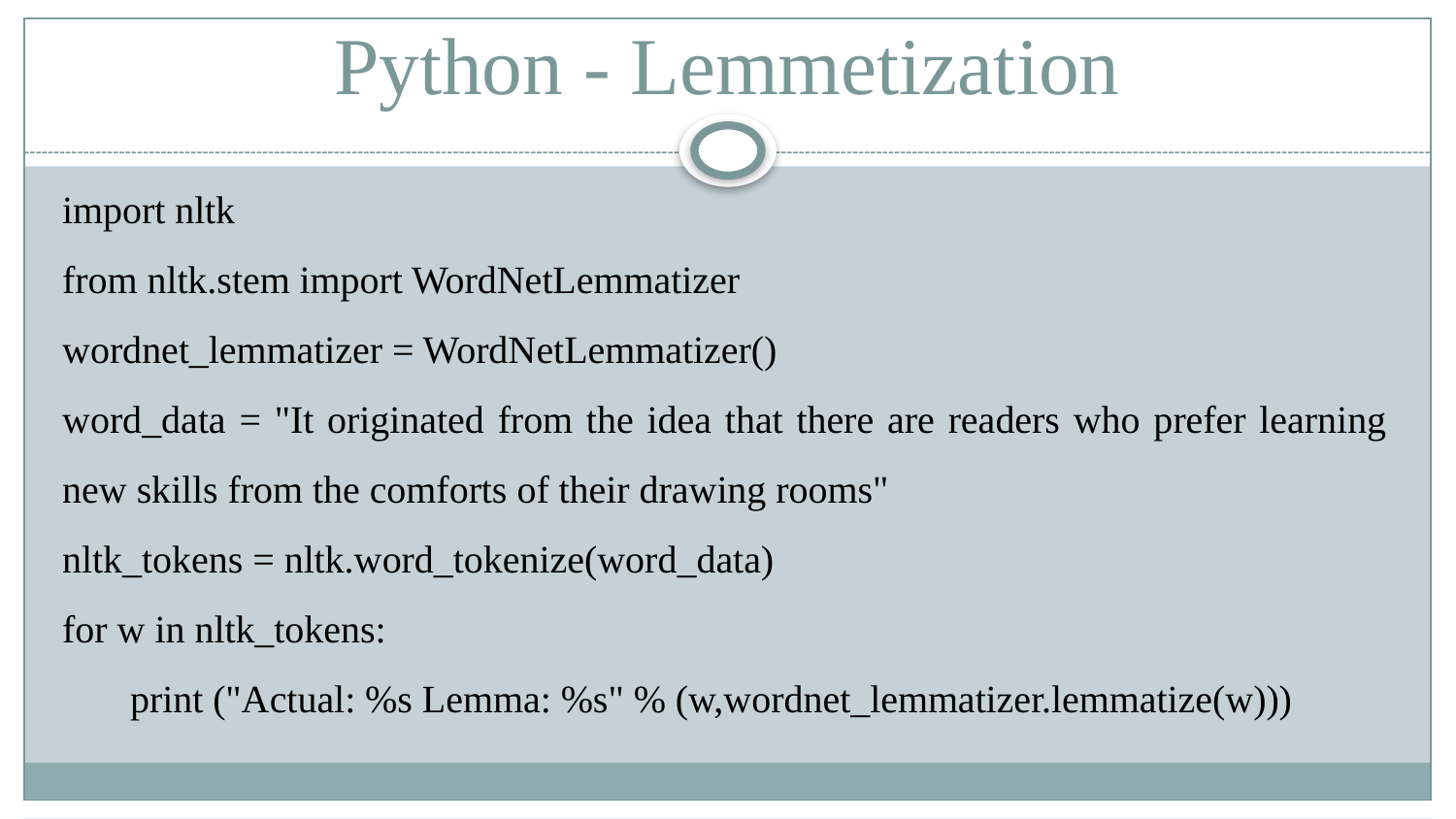

# Python - Lemmetization
import nltk
from nltk.stem import WordNetLemmatizer
wordnet_lemmatizer = WordNetLemmatizer()
word_data = "It originated from the idea that there are readers who prefer learning new skills from the comforts of their drawing rooms"
nltk_tokens = nltk.word_tokenize(word_data)
for w in nltk_tokens:
       print ("Actual: %s Lemma: %s" % (w,wordnet_lemmatizer.lemmatize(w)))